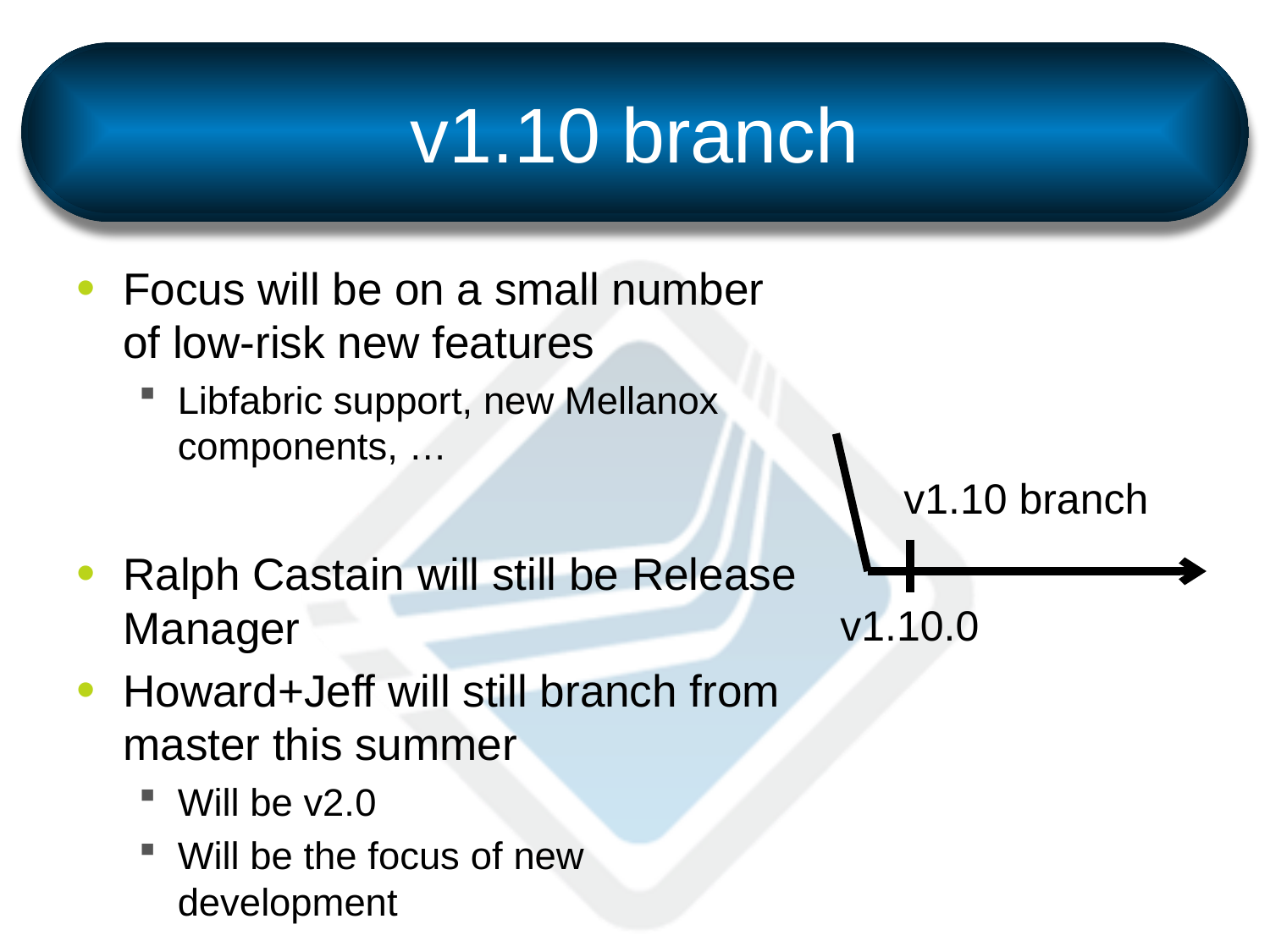

# v1.10 branch
Focus will be on a small number of low-risk new features
Libfabric support, new Mellanox components, …

Ralph Castain will still be Release Manager
Howard+Jeff will still branch from master this summer
Will be v2.0
Will be the focus of new development
v1.10 branch
v1.10.0